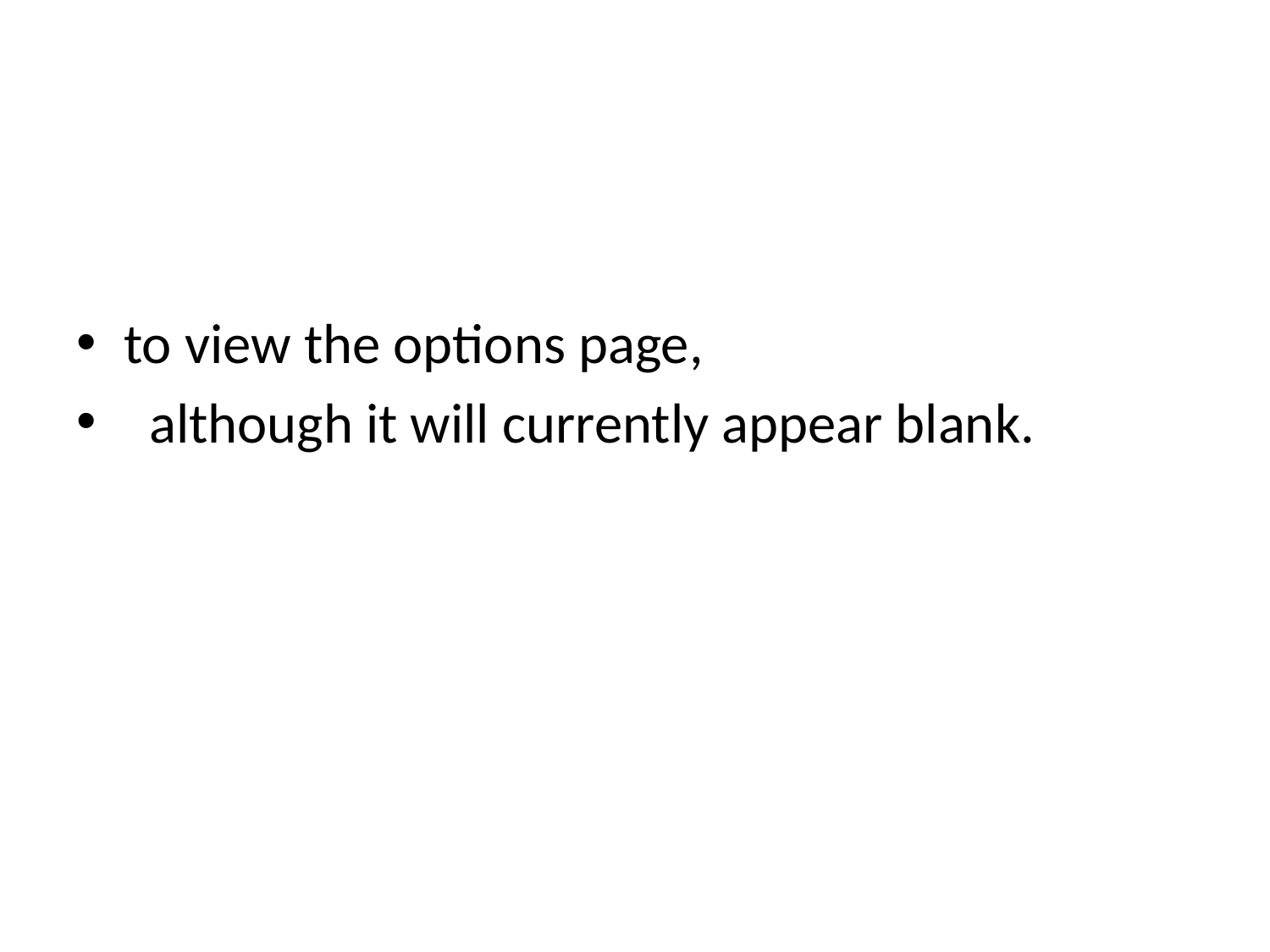

#

to view the options page,
  although it will currently appear blank.